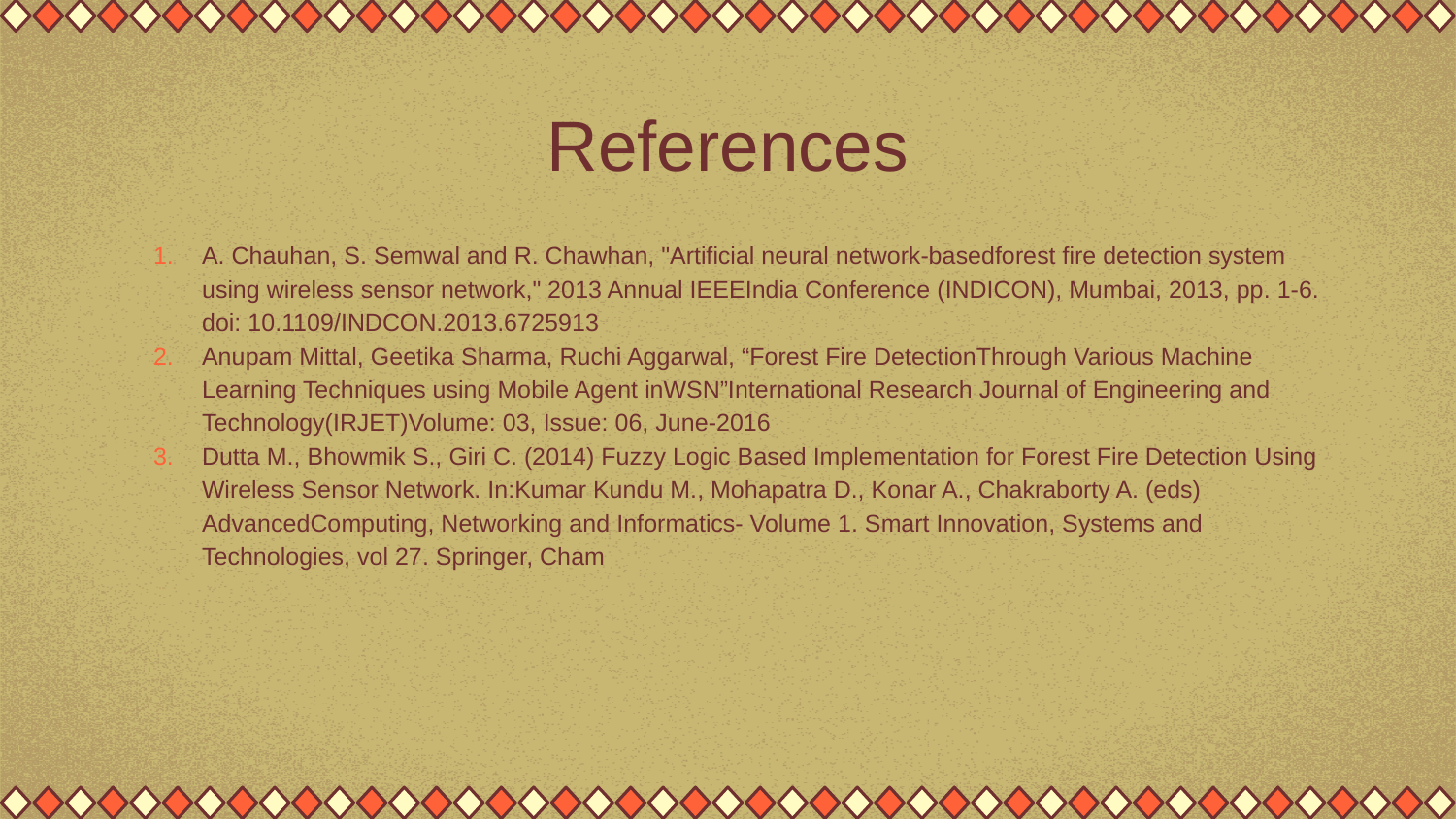

# References
A. Chauhan, S. Semwal and R. Chawhan, "Artificial neural network-basedforest fire detection system using wireless sensor network," 2013 Annual IEEEIndia Conference (INDICON), Mumbai, 2013, pp. 1-6. doi: 10.1109/INDCON.2013.6725913
Anupam Mittal, Geetika Sharma, Ruchi Aggarwal, “Forest Fire DetectionThrough Various Machine Learning Techniques using Mobile Agent inWSN”International Research Journal of Engineering and Technology(IRJET)Volume: 03, Issue: 06, June-2016
Dutta M., Bhowmik S., Giri C. (2014) Fuzzy Logic Based Implementation for Forest Fire Detection Using Wireless Sensor Network. In:Kumar Kundu M., Mohapatra D., Konar A., Chakraborty A. (eds) AdvancedComputing, Networking and Informatics- Volume 1. Smart Innovation, Systems and Technologies, vol 27. Springer, Cham